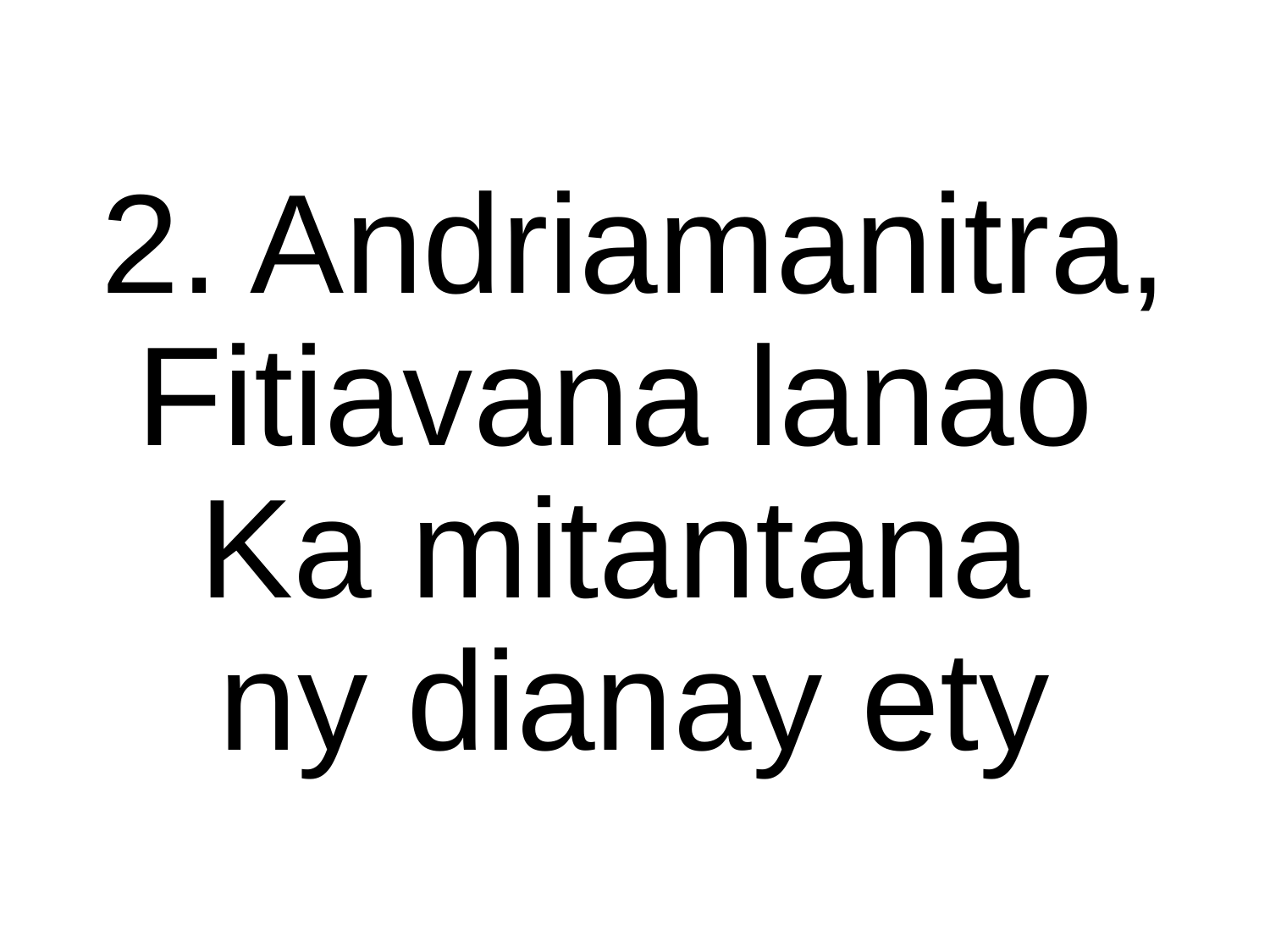

2. Andriamanitra, Fitiavana lanao
Ka mitantana
ny dianay ety